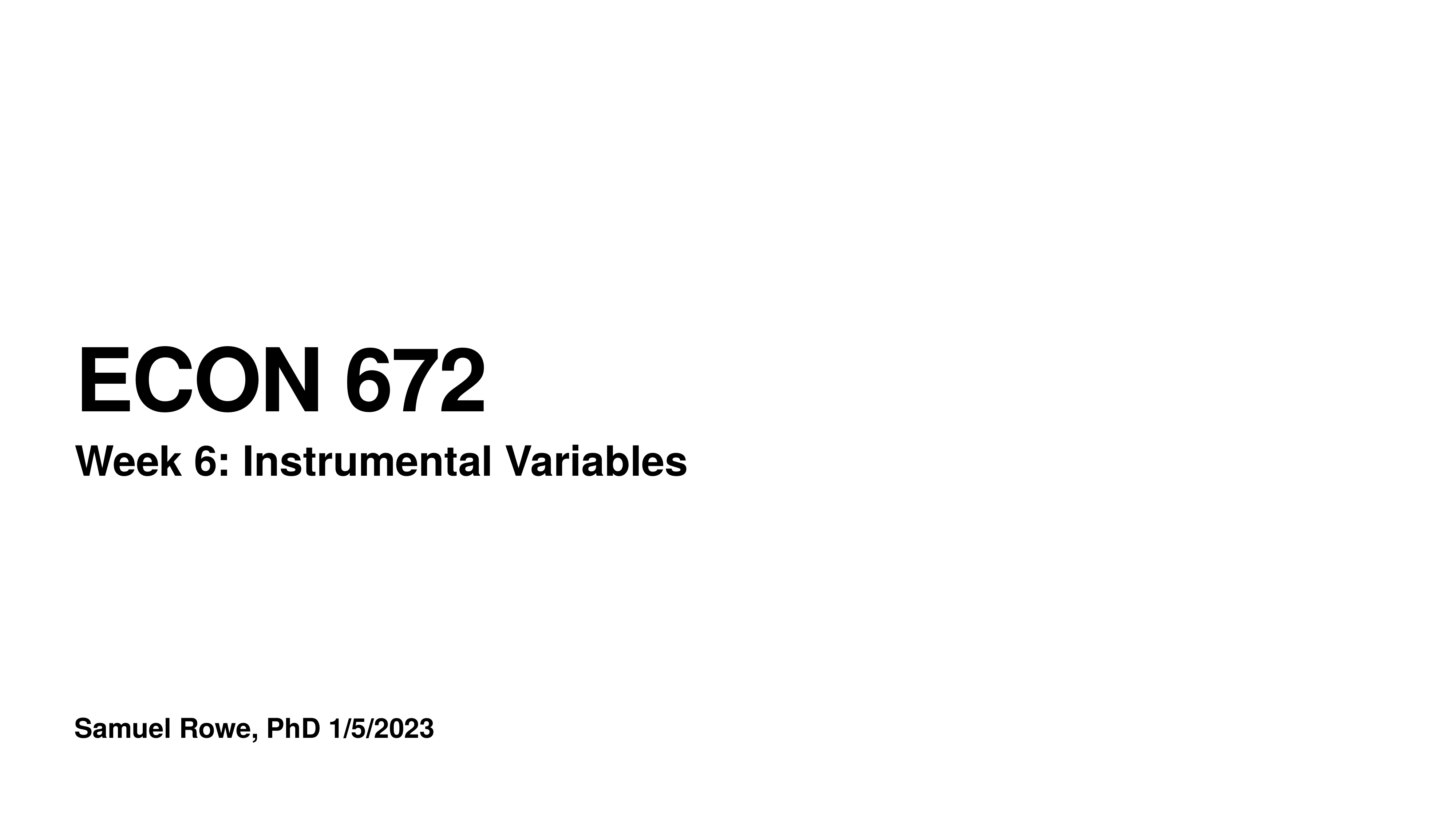

# ECON 672
Week 6: Instrumental Variables
Samuel Rowe, PhD 1/5/2023